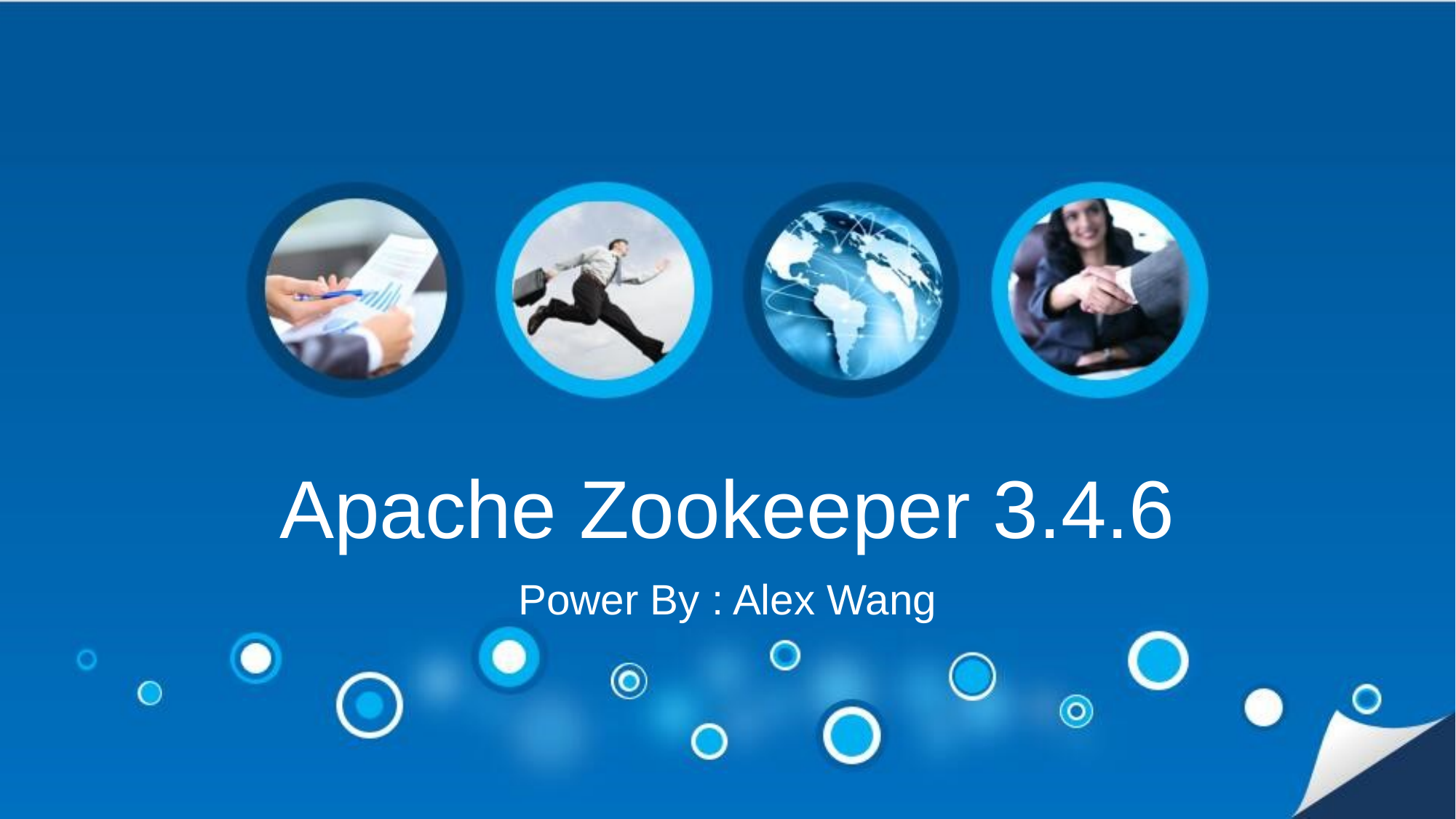

# Apache Zookeeper 3.4.6
Power By : Alex Wang